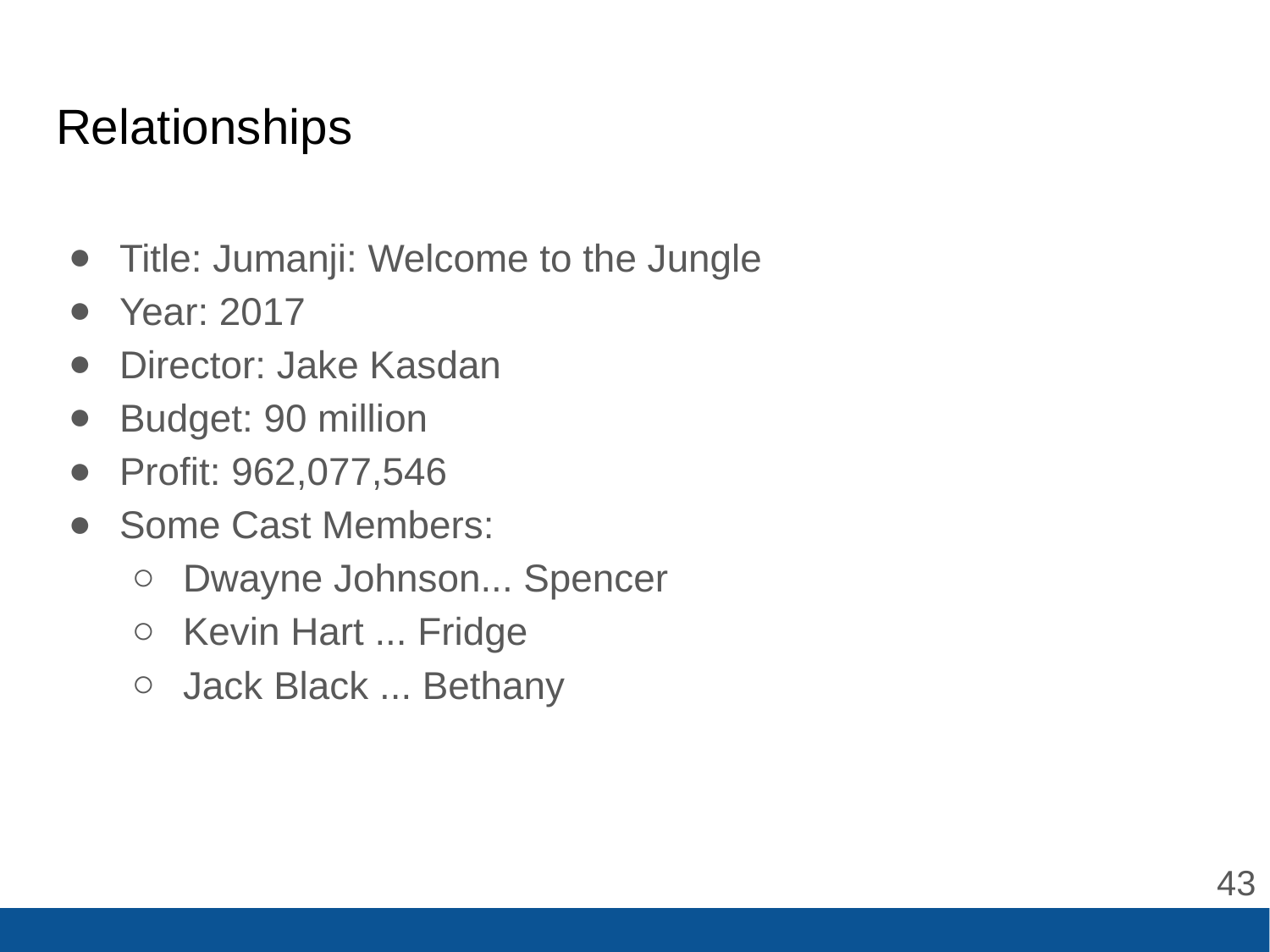

# Relationships
Title: Jumanji: Welcome to the Jungle
Year: 2017
Director: Jake Kasdan
Budget: 90 million
Profit: 962,077,546
Some Cast Members:
Dwayne Johnson... Spencer
Kevin Hart ... Fridge
Jack Black ... Bethany

43